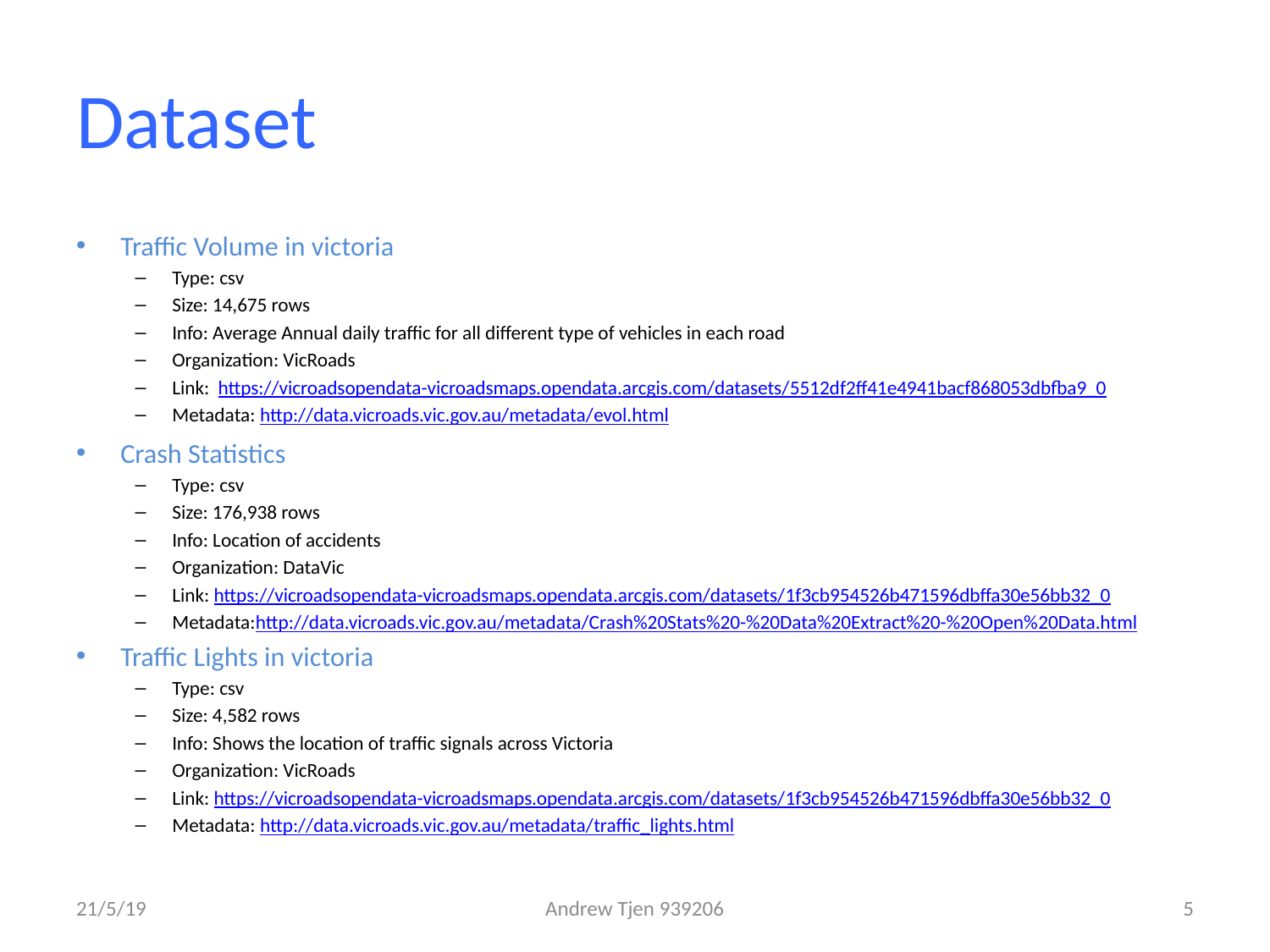

# Dataset
Traffic Volume in victoria
Type: csv
Size: 14,675 rows
Info: Average Annual daily traffic for all different type of vehicles in each road
Organization: VicRoads
Link:  https://vicroadsopendata-vicroadsmaps.opendata.arcgis.com/datasets/5512df2ff41e4941bacf868053dbfba9_0
Metadata: http://data.vicroads.vic.gov.au/metadata/evol.html

Crash Statistics
Type: csv
Size: 176,938 rows
Info: Location of accidents
Organization: DataVic
Link: https://vicroadsopendata-vicroadsmaps.opendata.arcgis.com/datasets/1f3cb954526b471596dbffa30e56bb32_0
Metadata:http://data.vicroads.vic.gov.au/metadata/Crash%20Stats%20-%20Data%20Extract%20-%20Open%20Data.html
Traffic Lights in victoria
Type: csv
Size: 4,582 rows
Info: Shows the location of traffic signals across Victoria
Organization: VicRoads
Link: https://vicroadsopendata-vicroadsmaps.opendata.arcgis.com/datasets/1f3cb954526b471596dbffa30e56bb32_0
Metadata: http://data.vicroads.vic.gov.au/metadata/traffic_lights.html

21/5/19
Andrew Tjen 939206
5